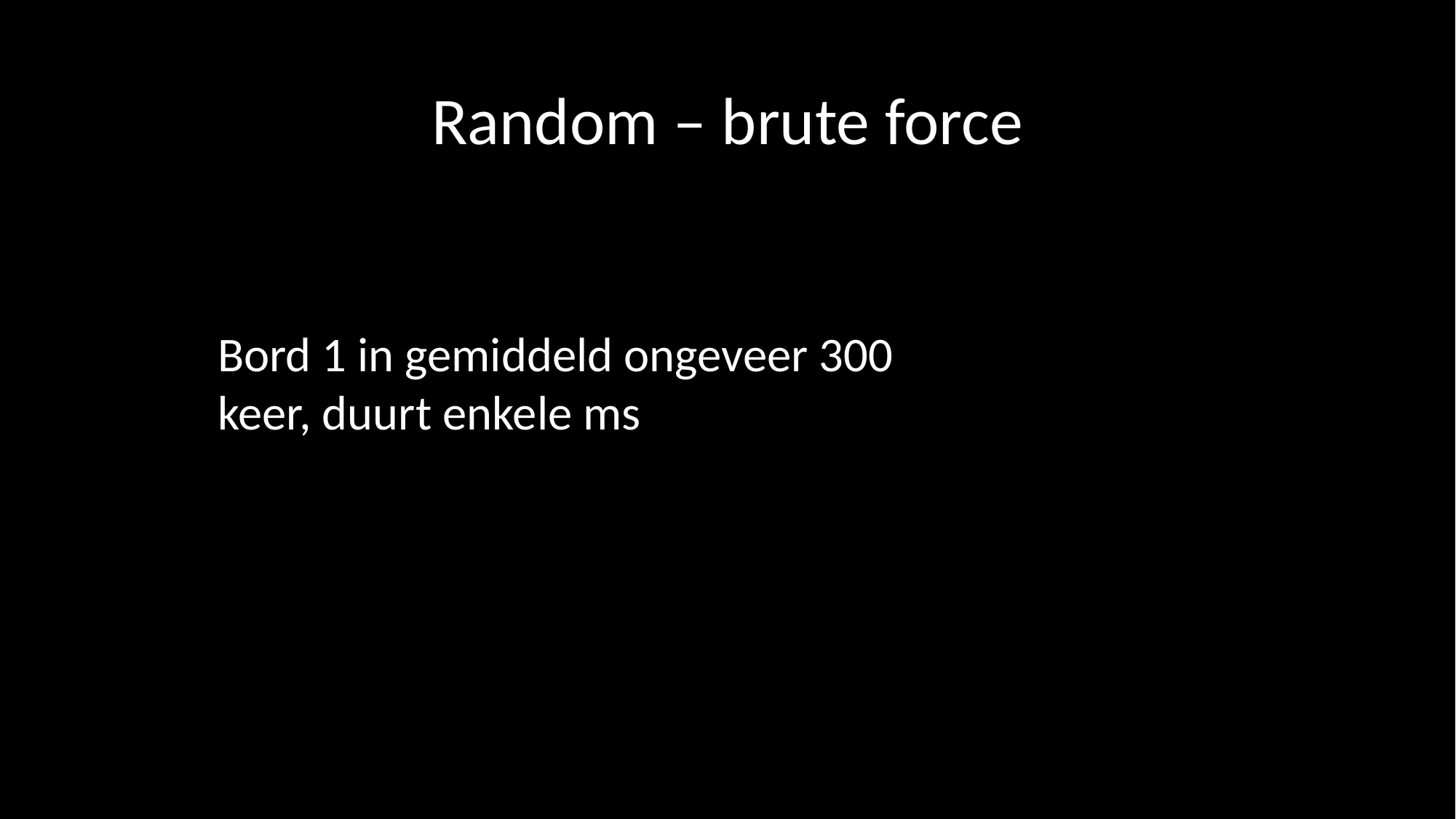

# Random – brute force
Bord 1 in gemiddeld ongeveer 300 keer, duurt enkele ms